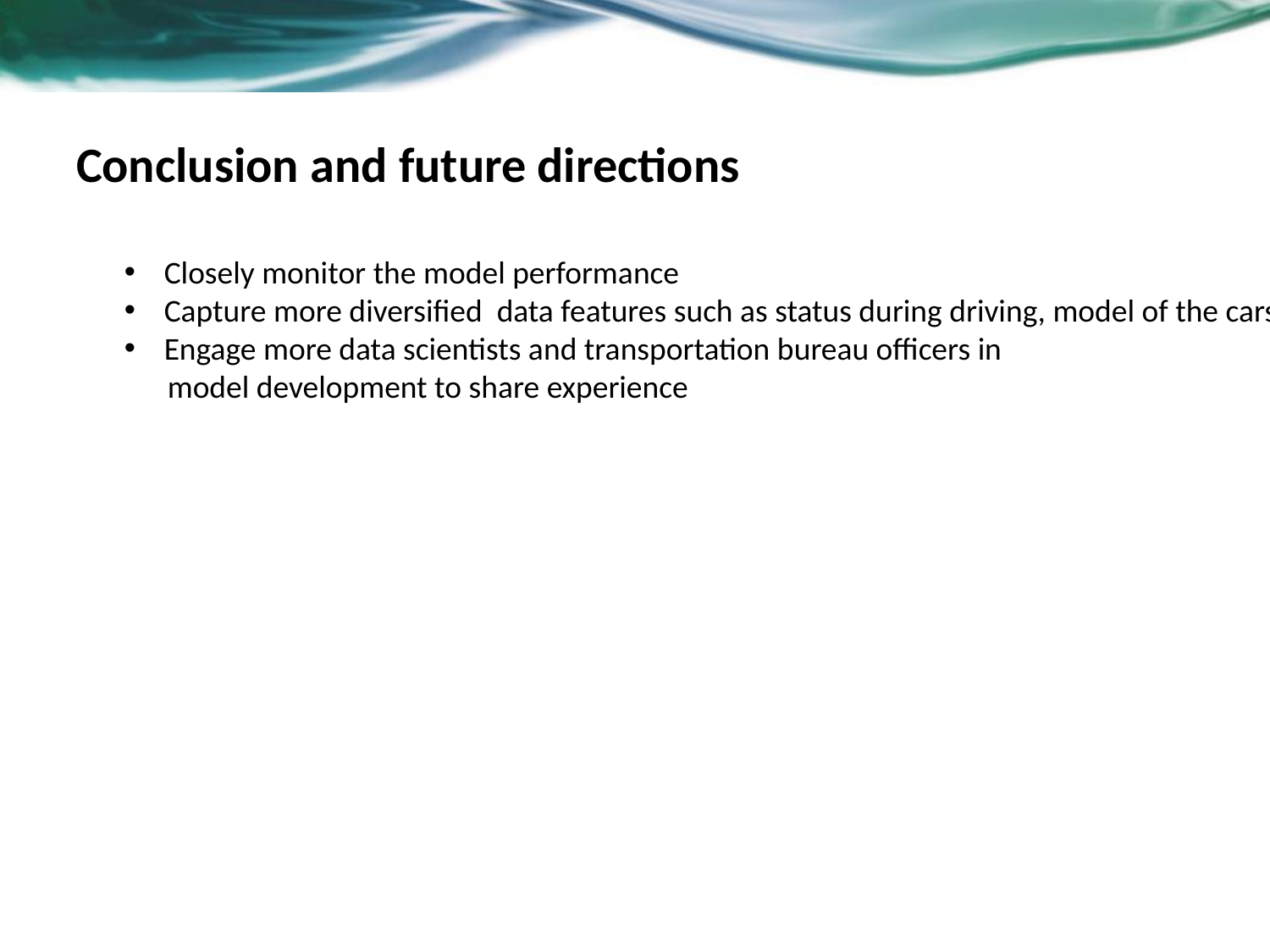

# Conclusion and future directions
Closely monitor the model performance
Capture more diversified  data features such as status during driving, model of the cars
Engage more data scientists and transportation bureau officers in
      model development to share experience